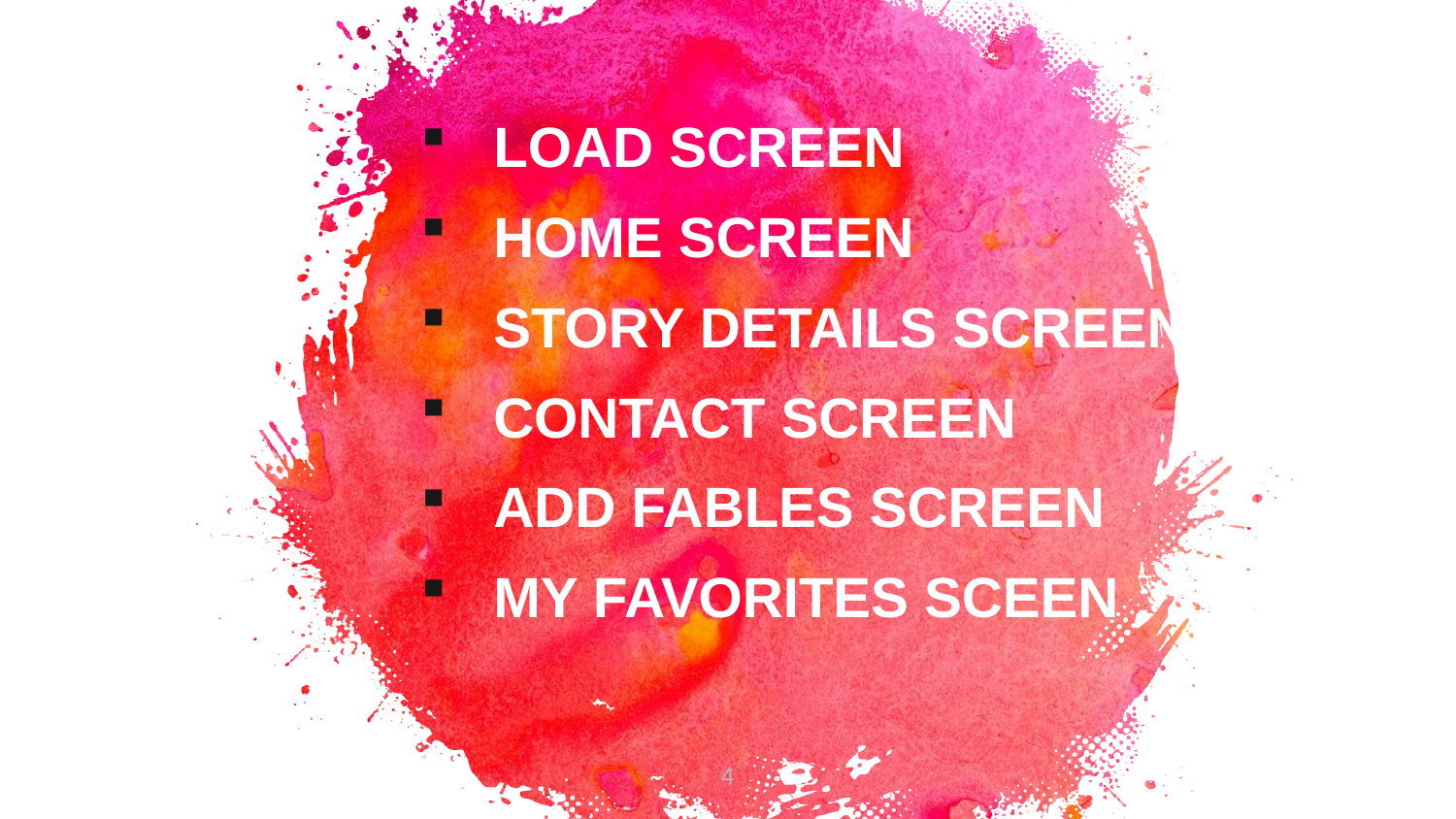

LOAD SCREEN
HOME SCREEN
STORY DETAILS SCREEN
CONTACT SCREEN
ADD FABLES SCREEN
MY FAVORITES SCEEN
4